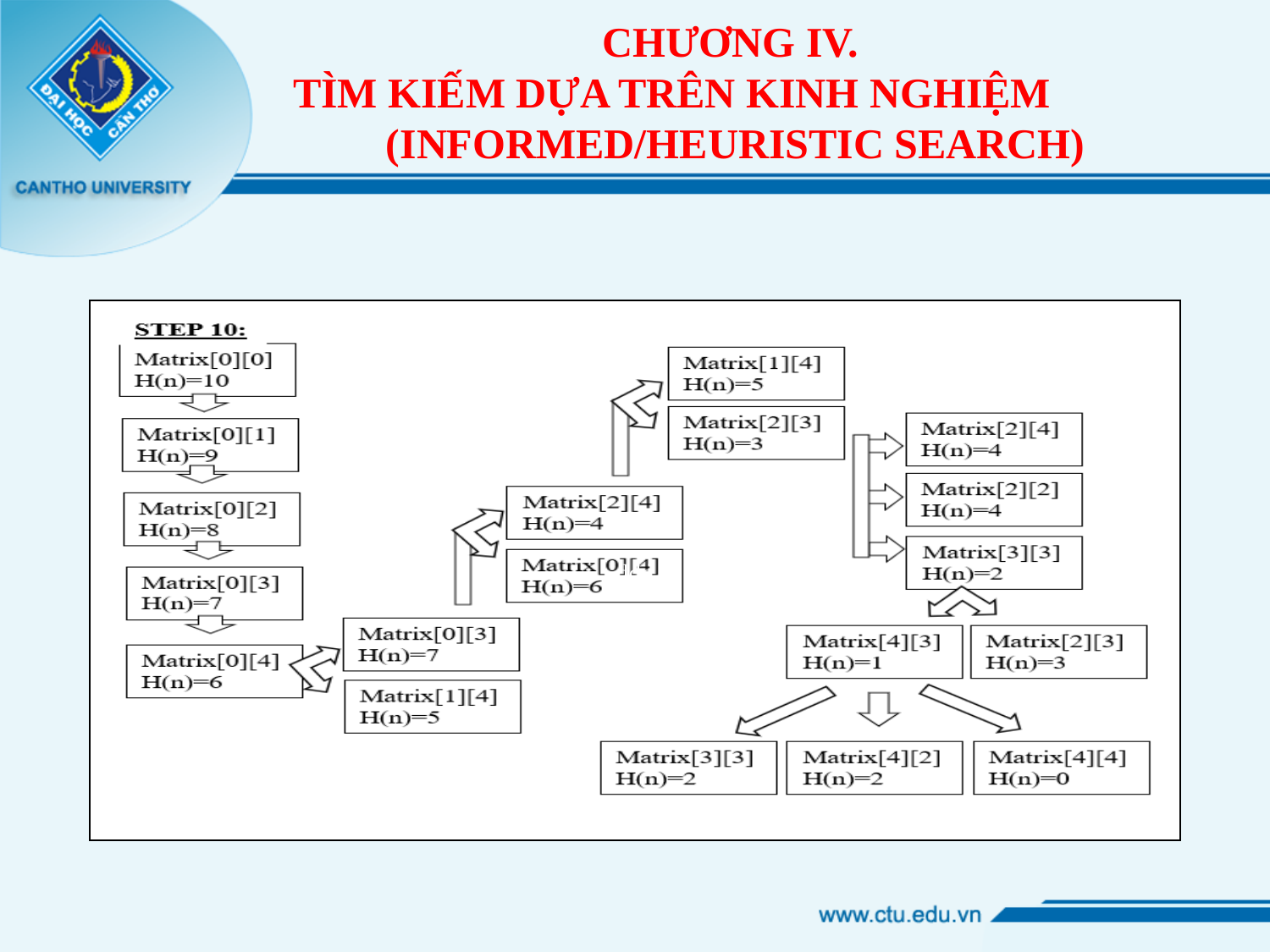

# CHƯƠNG IV. TÌM KIẾM DỰA TRÊN KINH NGHIỆM             (INFORMED/HEURISTIC SEARCH)

ddd